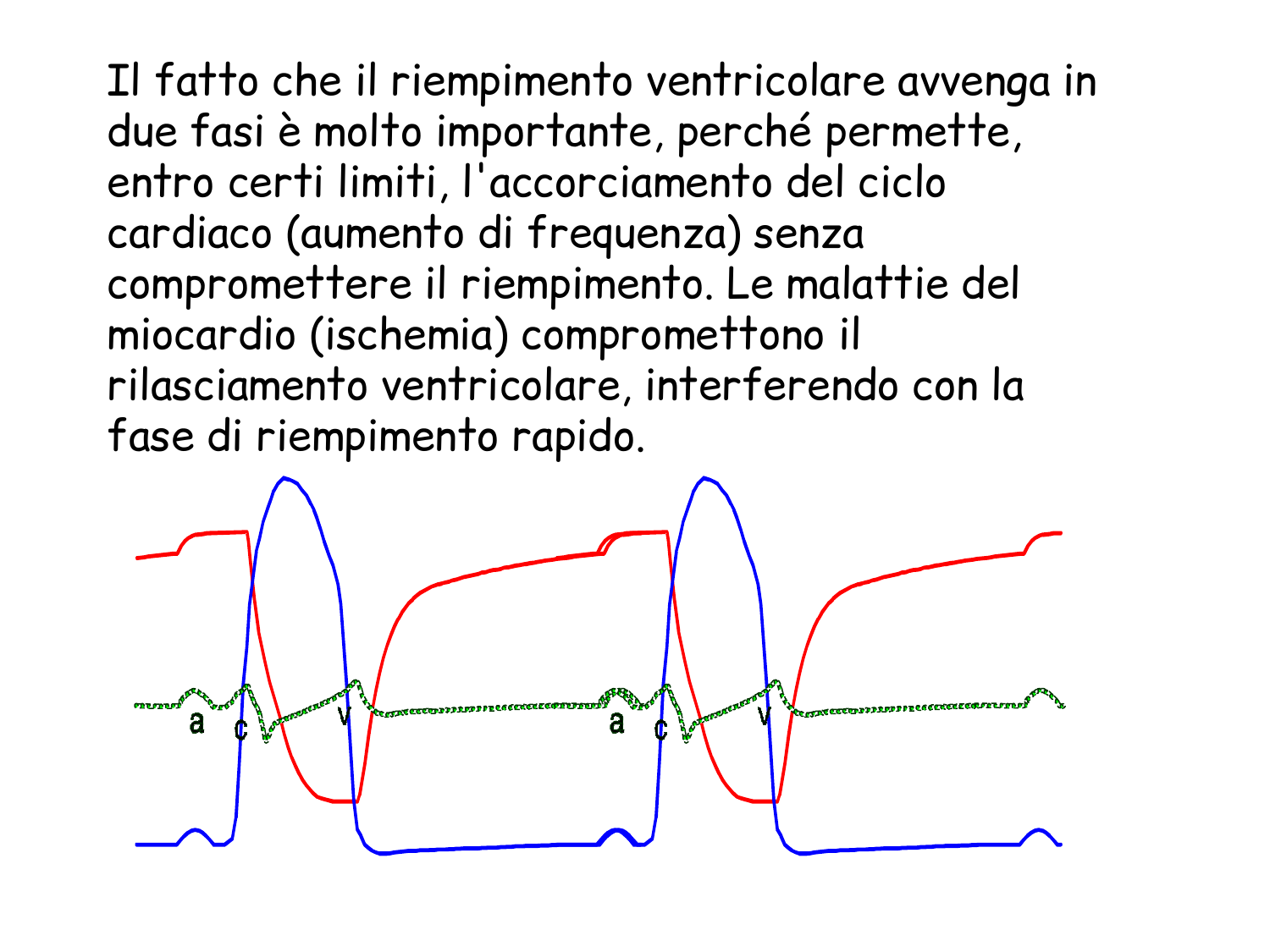

Il fatto che il riempimento ventricolare avvenga in due fasi è molto importante, perché permette, entro certi limiti, l'accorciamento del ciclo cardiaco (aumento di frequenza) senza compromettere il riempimento. Le malattie del miocardio (ischemia) compromettono il rilasciamento ventricolare, interferendo con la fase di riempimento rapido.